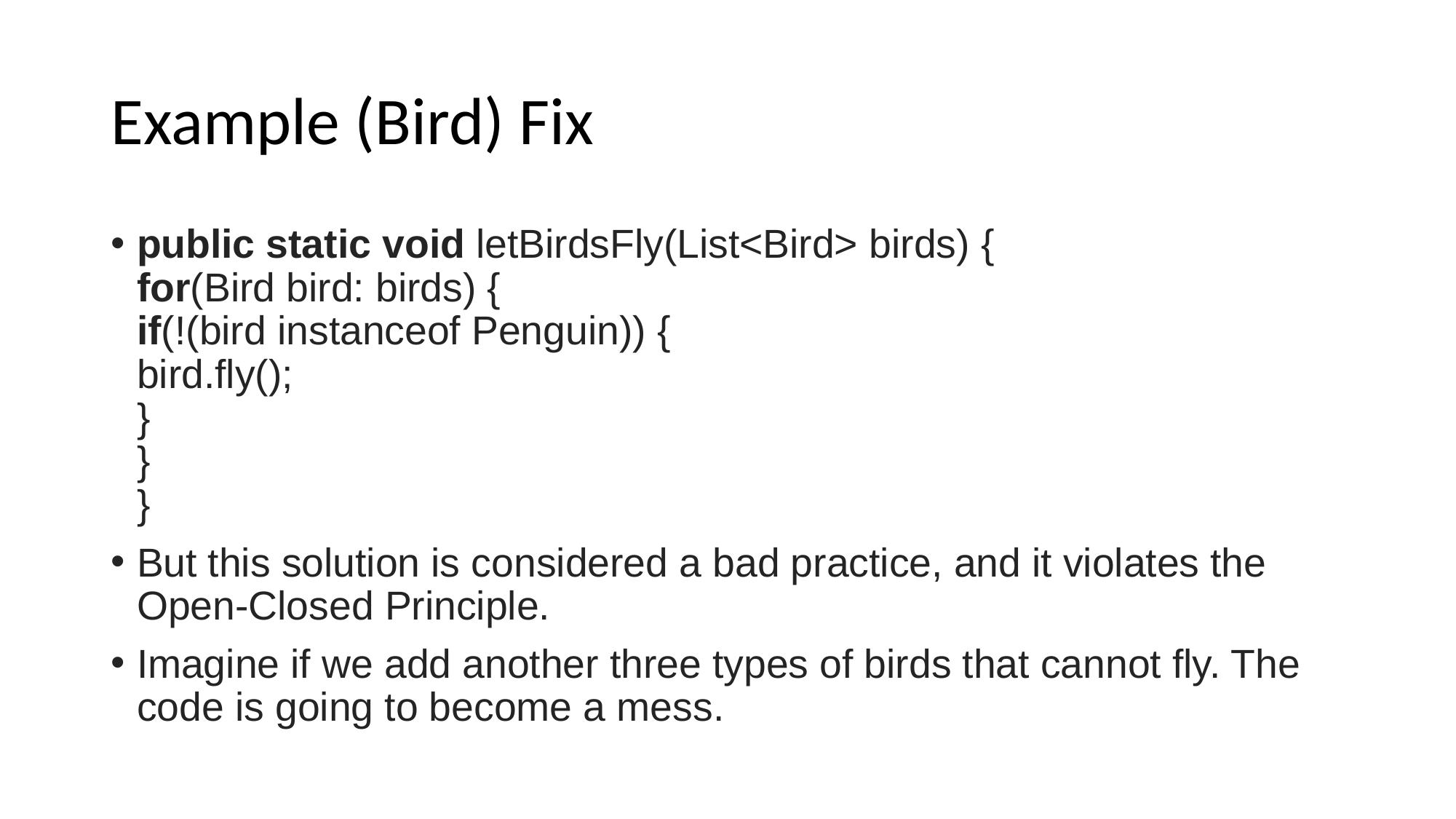

# Example (Bird) Fix
public static void letBirdsFly(List<Bird> birds) {
for(Bird bird: birds) {
if(!(bird instanceof Penguin)) {
bird.fly();
}
}
}
But this solution is considered a bad practice, and it violates the Open-Closed Principle.
Imagine if we add another three types of birds that cannot fly. The code is going to become a mess.